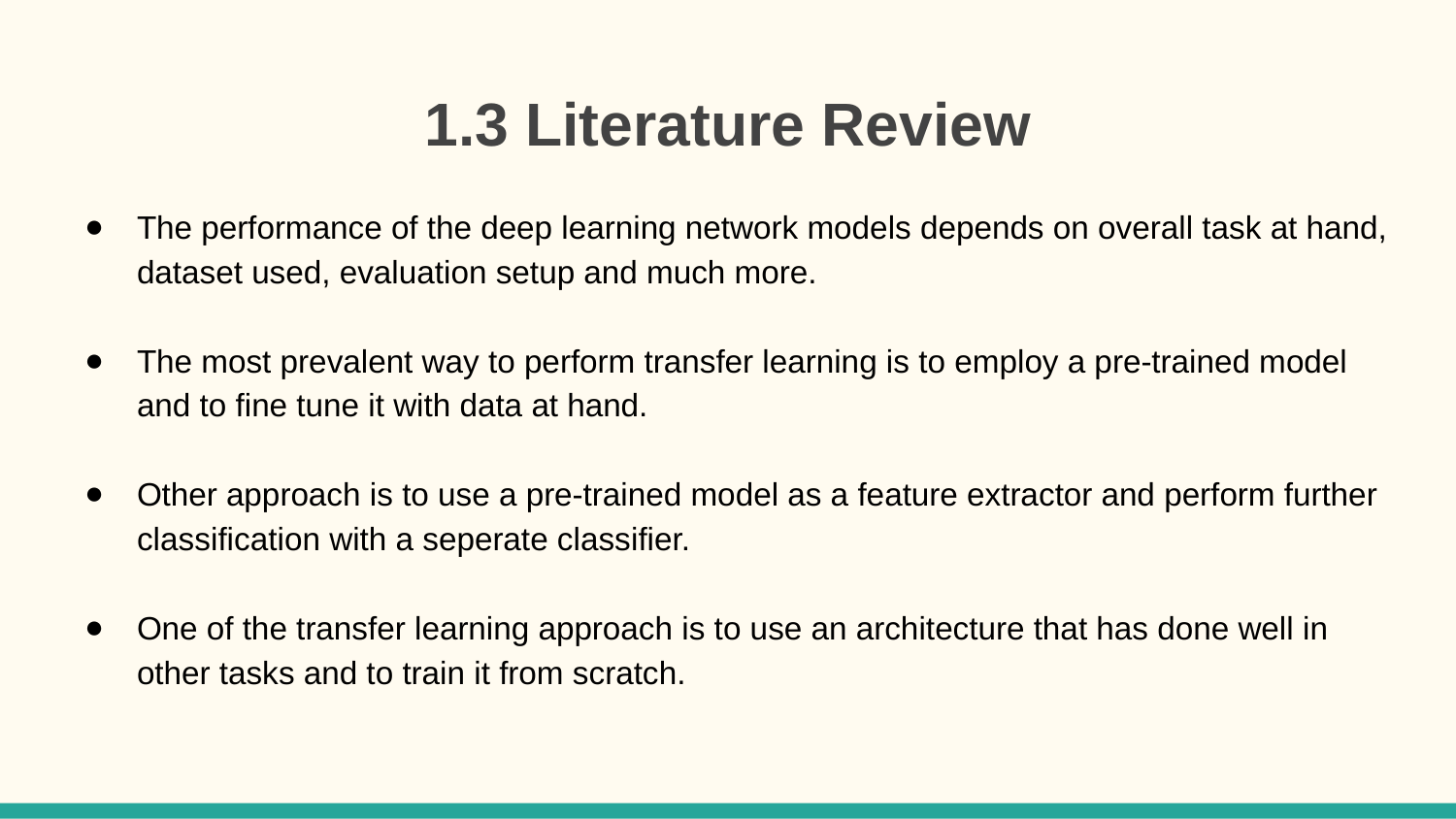

# 1.3 Literature Review
The performance of the deep learning network models depends on overall task at hand, dataset used, evaluation setup and much more.

The most prevalent way to perform transfer learning is to employ a pre-trained model and to fine tune it with data at hand.

Other approach is to use a pre-trained model as a feature extractor and perform further classification with a seperate classifier.

One of the transfer learning approach is to use an architecture that has done well in other tasks and to train it from scratch.